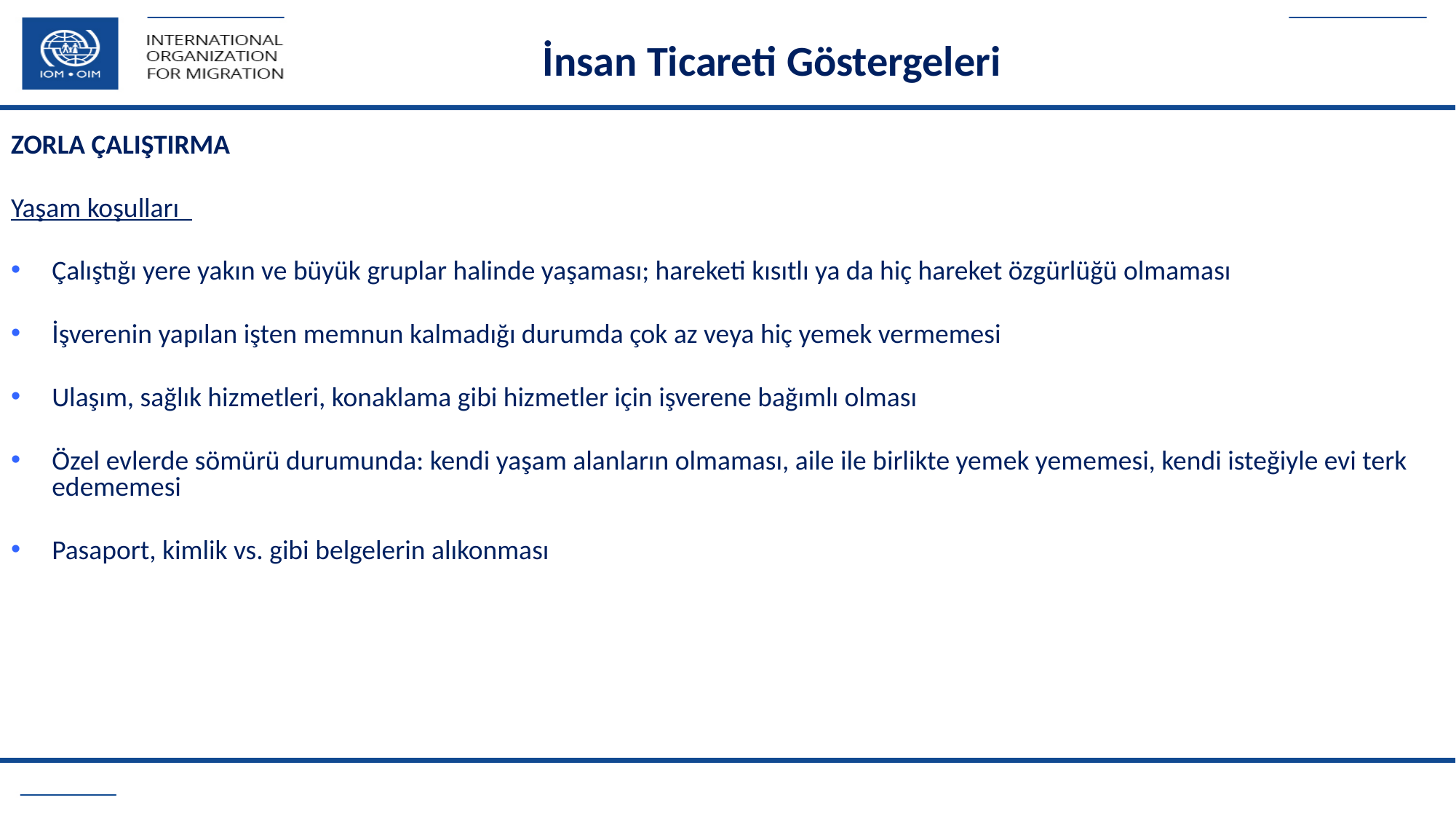

İnsan Ticareti Göstergeleri
ZORLA ÇALIŞTIRMA

Yaşam koşulları

Çalıştığı yere yakın ve büyük gruplar halinde yaşaması; hareketi kısıtlı ya da hiç hareket özgürlüğü olmaması

İşverenin yapılan işten memnun kalmadığı durumda çok az veya hiç yemek vermemesi

Ulaşım, sağlık hizmetleri, konaklama gibi hizmetler için işverene bağımlı olması

Özel evlerde sömürü durumunda: kendi yaşam alanların olmaması, aile ile birlikte yemek yememesi, kendi isteğiyle evi terk edememesi

Pasaport, kimlik vs. gibi belgelerin alıkonması